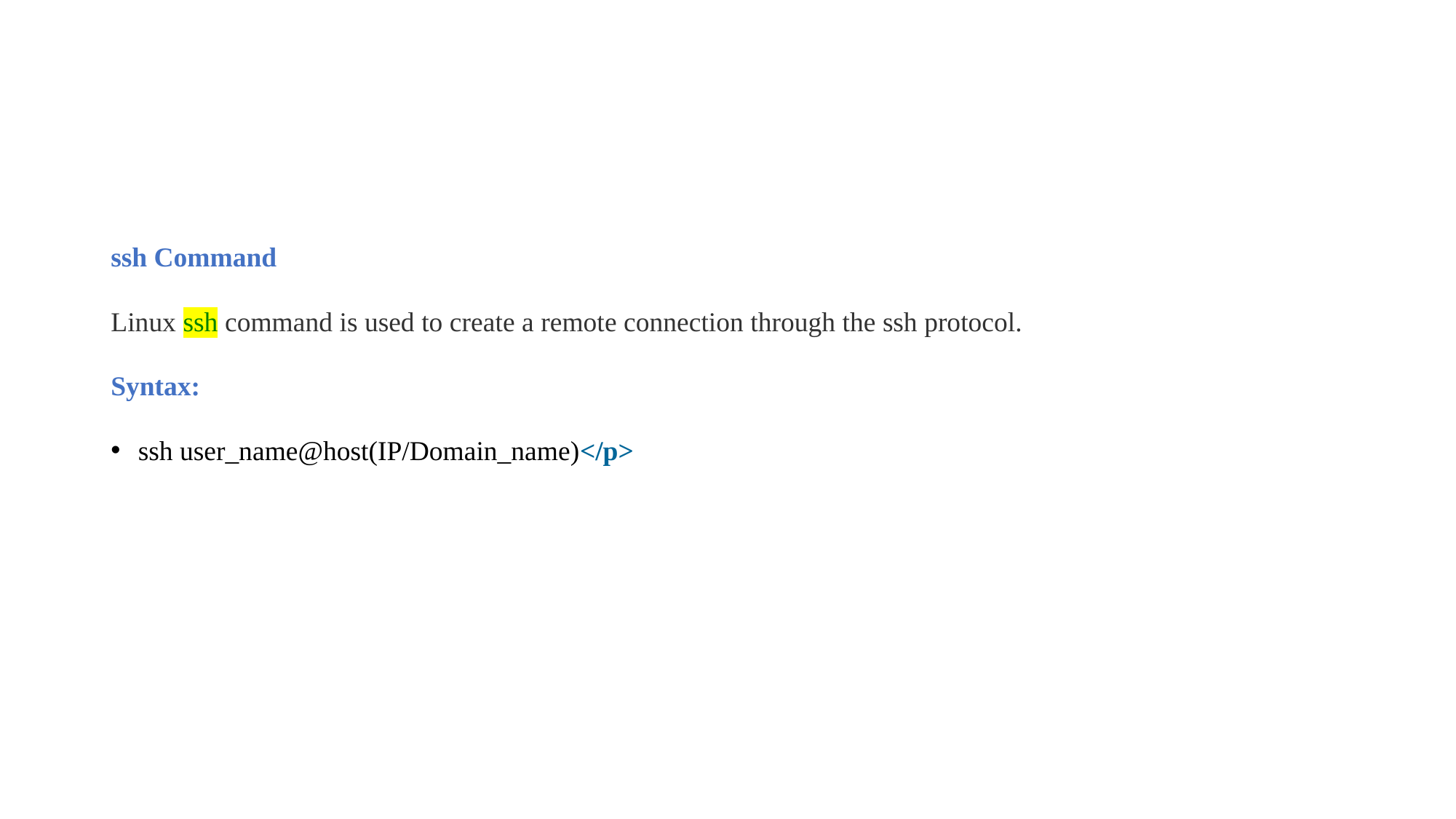

ssh Command
Linux ssh command is used to create a remote connection through the ssh protocol.
Syntax:
ssh user_name@host(IP/Domain_name)</p>